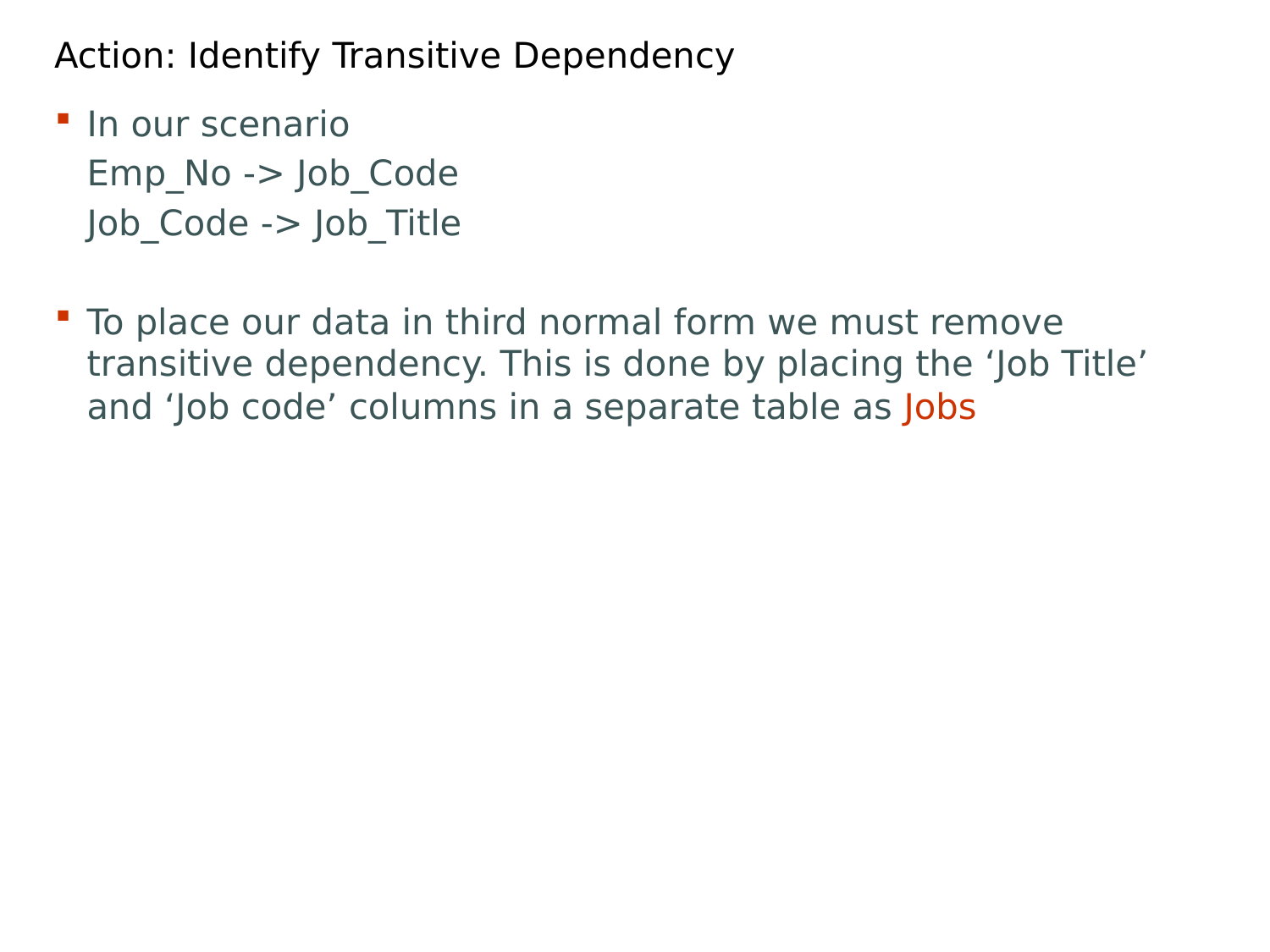

# Action: Identify Transitive Dependency
In our scenario
	Emp_No -> Job_Code
	Job_Code -> Job_Title

To place our data in third normal form we must remove transitive dependency. This is done by placing the ‘Job Title’ and ‘Job code’ columns in a separate table as Jobs

CONFIDENTIAL© Copyright 2008 Tech Mahindra Limited
16